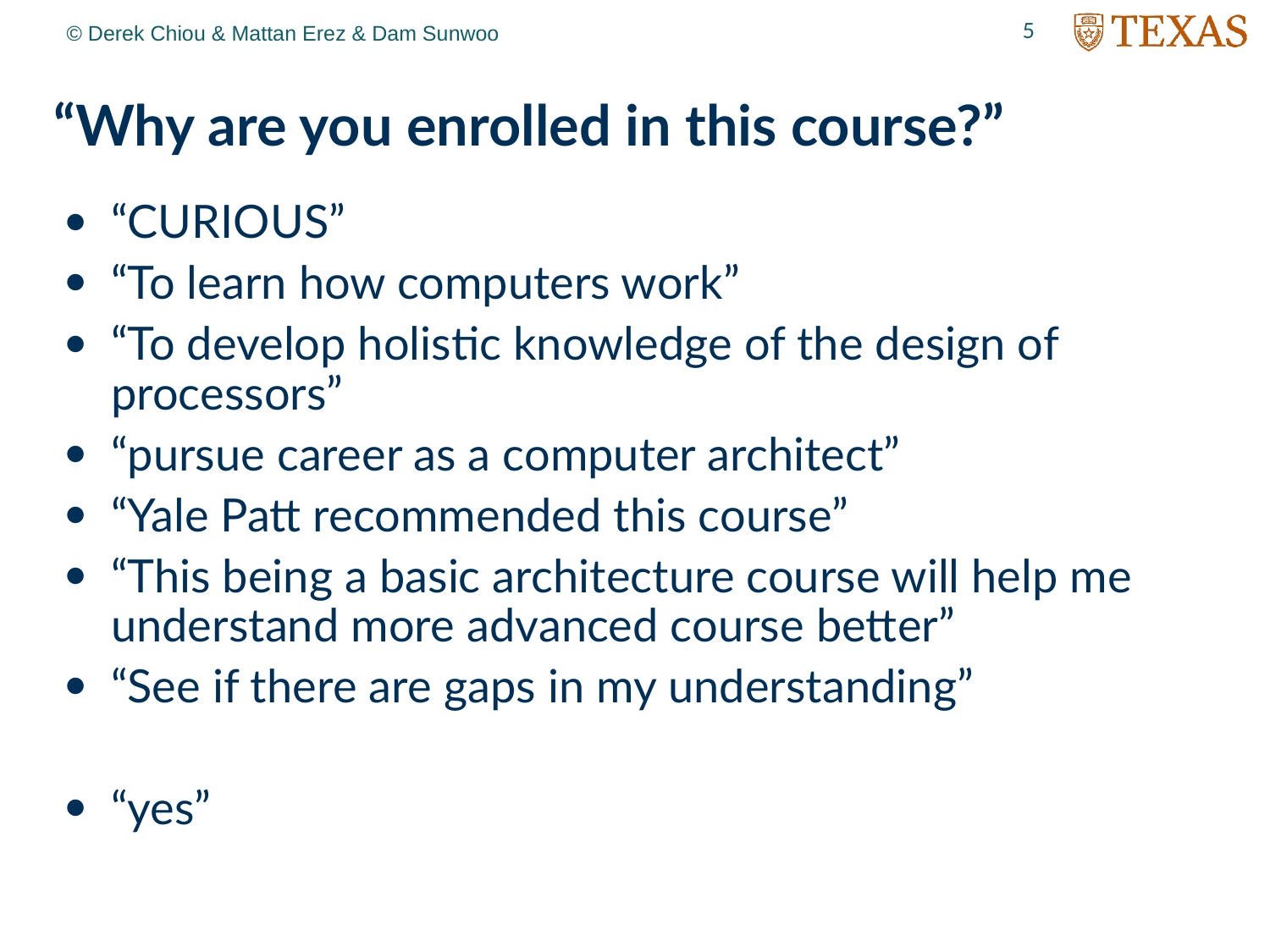

5
© Derek Chiou & Mattan Erez & Dam Sunwoo
# “Why are you enrolled in this course?”
“CURIOUS”
“To learn how computers work”
“To develop holistic knowledge of the design of processors”
“pursue career as a computer architect”
“Yale Patt recommended this course”
“This being a basic architecture course will help me understand more advanced course better”
“See if there are gaps in my understanding”

“yes”